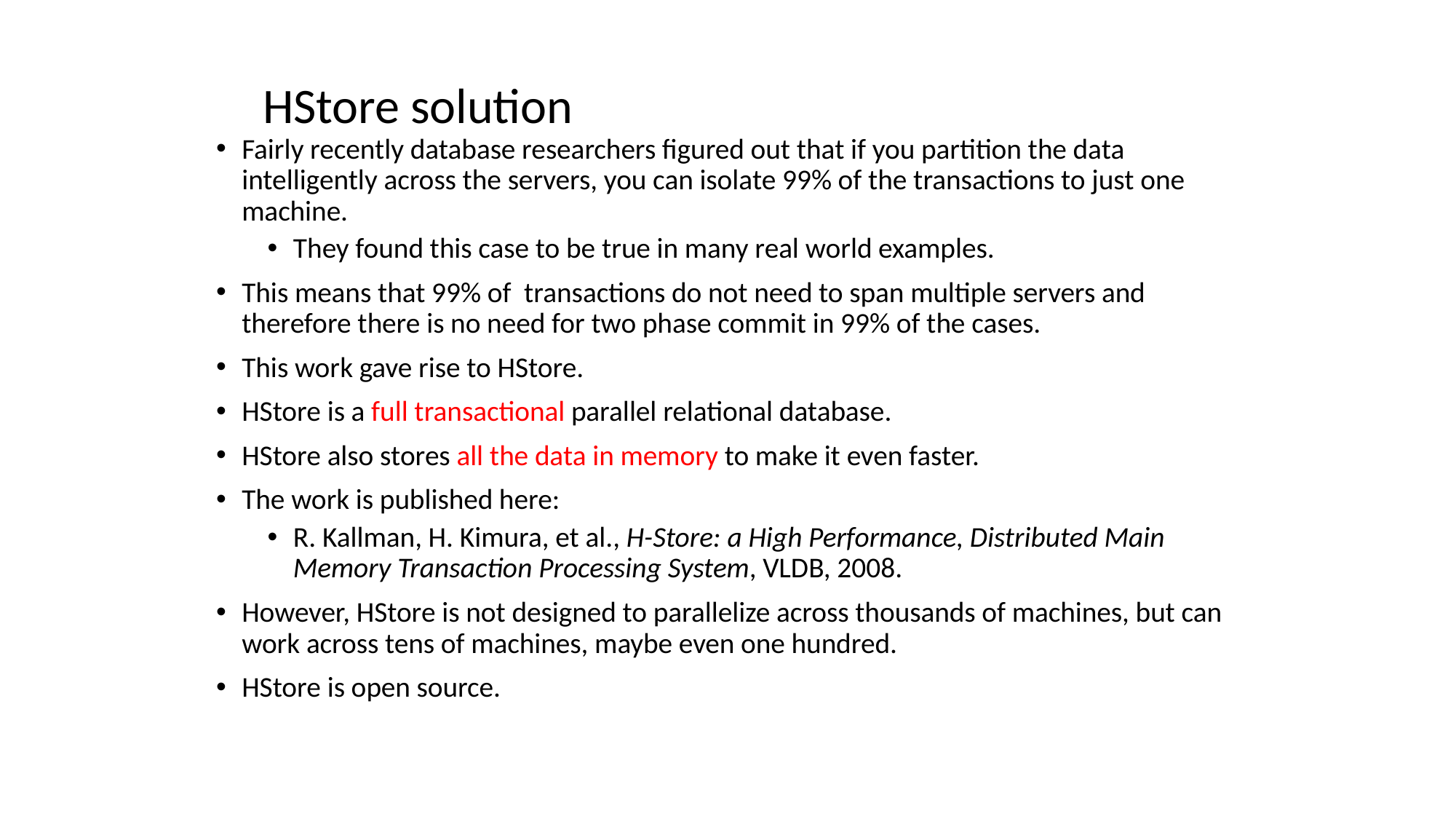

# HStore solution
Fairly recently database researchers figured out that if you partition the data intelligently across the servers, you can isolate 99% of the transactions to just one machine.
They found this case to be true in many real world examples.
This means that 99% of  transactions do not need to span multiple servers and therefore there is no need for two phase commit in 99% of the cases.
This work gave rise to HStore.
HStore is a full transactional parallel relational database.
HStore also stores all the data in memory to make it even faster.
The work is published here:
R. Kallman, H. Kimura, et al., H-Store: a High Performance, Distributed Main Memory Transaction Processing System, VLDB, 2008.
However, HStore is not designed to parallelize across thousands of machines, but can work across tens of machines, maybe even one hundred.
HStore is open source.